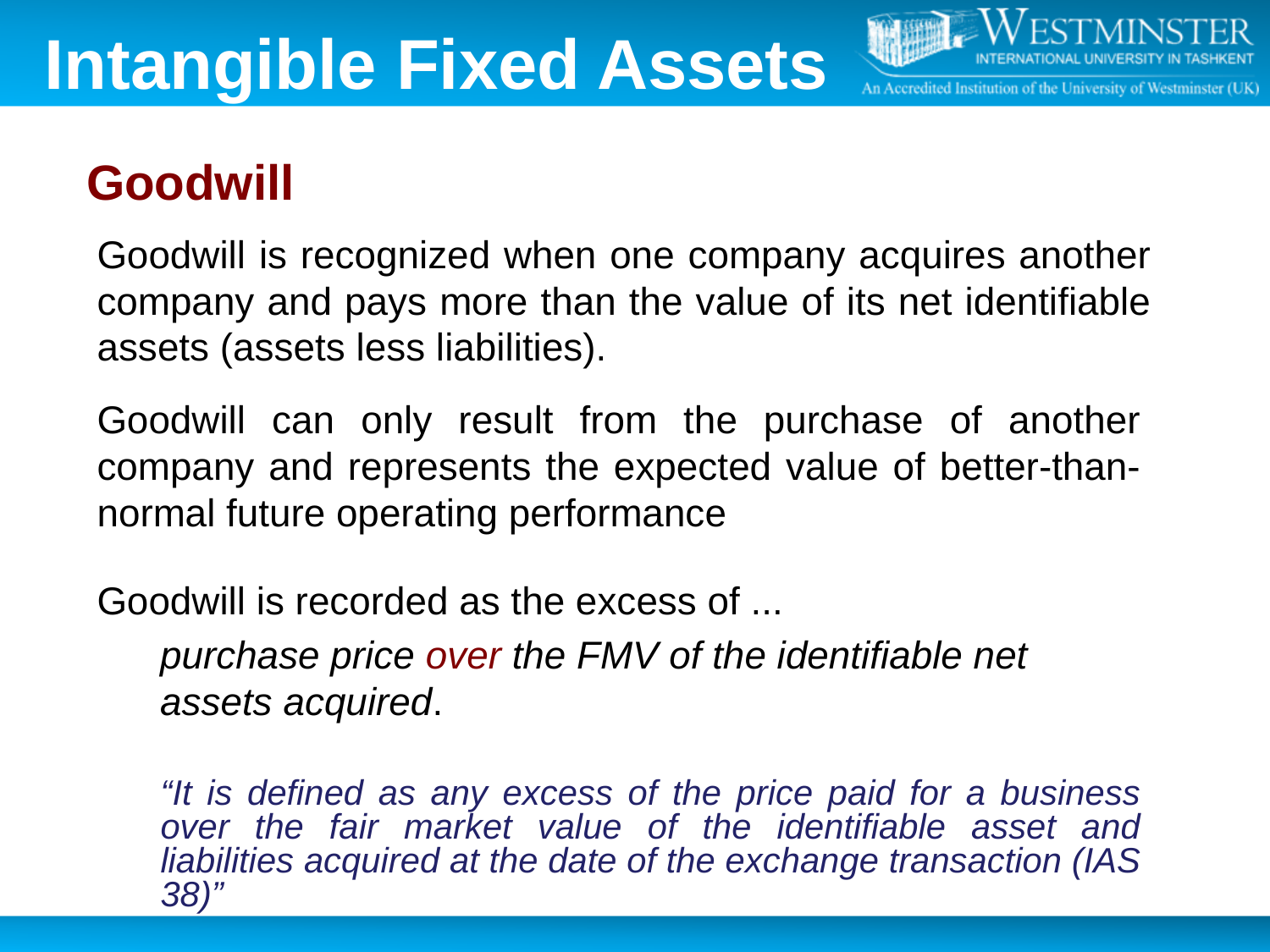

# Intangible Fixed Assets
Goodwill
Goodwill is recognized when one company acquires another company and pays more than the value of its net identifiable assets (assets less liabilities).
Goodwill can only result from the purchase of another company and represents the expected value of better-than-normal future operating performance
Goodwill is recorded as the excess of ...
	purchase price over the FMV of the identifiable net assets acquired.
“It is defined as any excess of the price paid for a business over the fair market value of the identifiable asset and liabilities acquired at the date of the exchange transaction (IAS 38)”